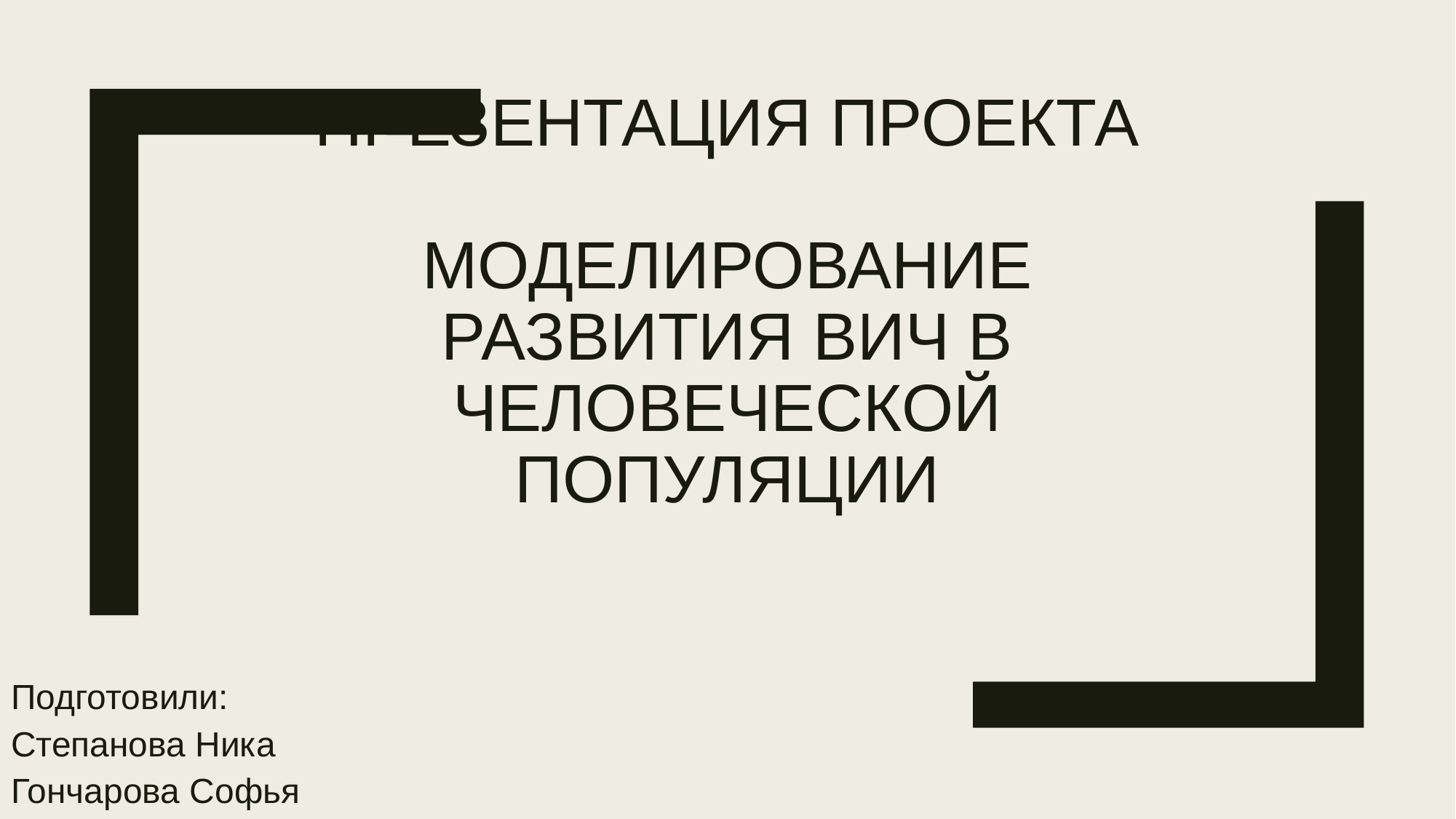

# Презентация проекта Моделирование развития ВИЧ в человеческой популяции
Подготовили:
Степанова Ника
Гончарова Софья